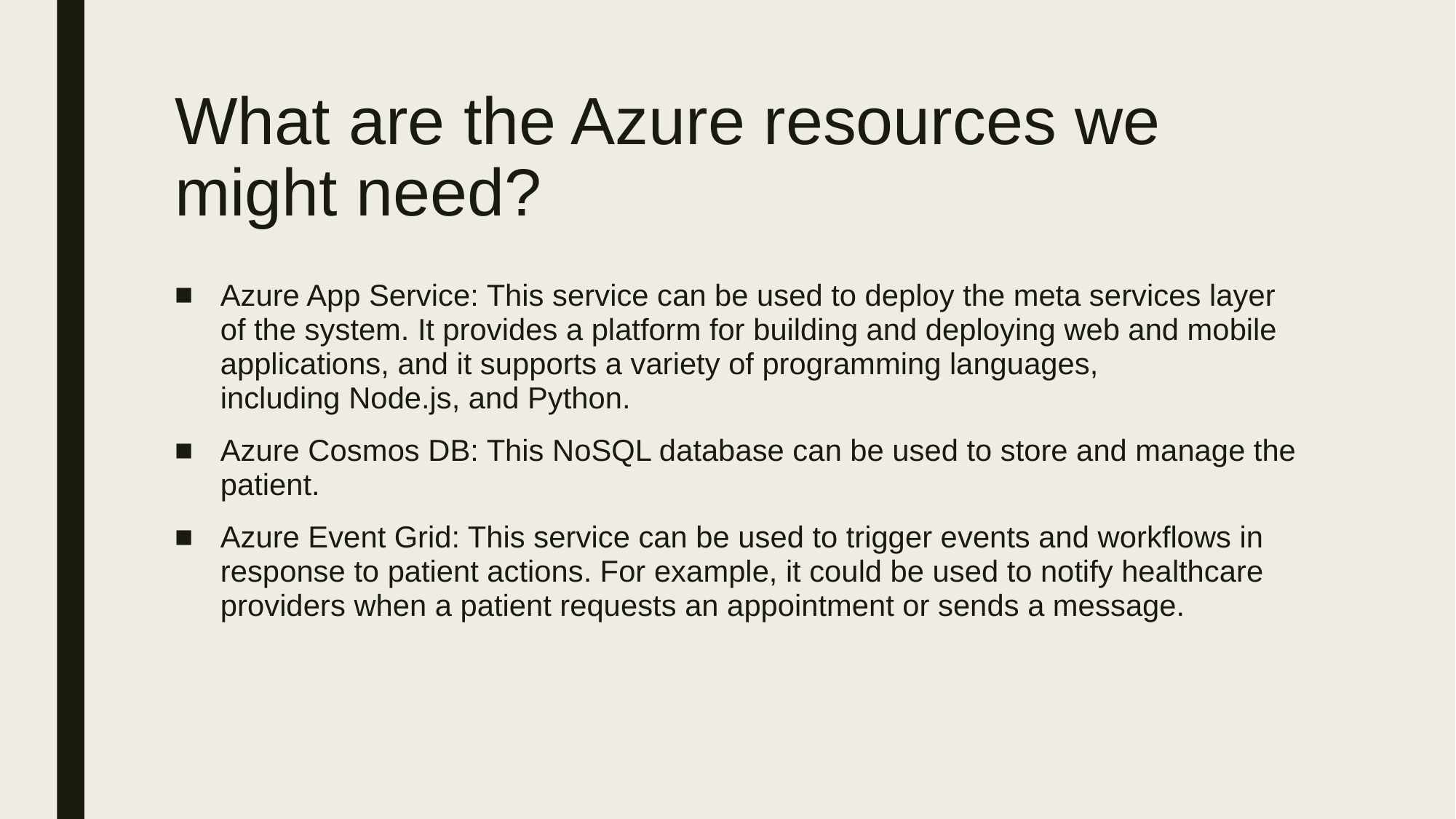

# What are the Azure resources we might need?
Azure App Service: This service can be used to deploy the meta services layer of the system. It provides a platform for building and deploying web and mobile applications, and it supports a variety of programming languages, including Node.js, and Python.
Azure Cosmos DB: This NoSQL database can be used to store and manage the patient.
Azure Event Grid: This service can be used to trigger events and workflows in response to patient actions. For example, it could be used to notify healthcare providers when a patient requests an appointment or sends a message.